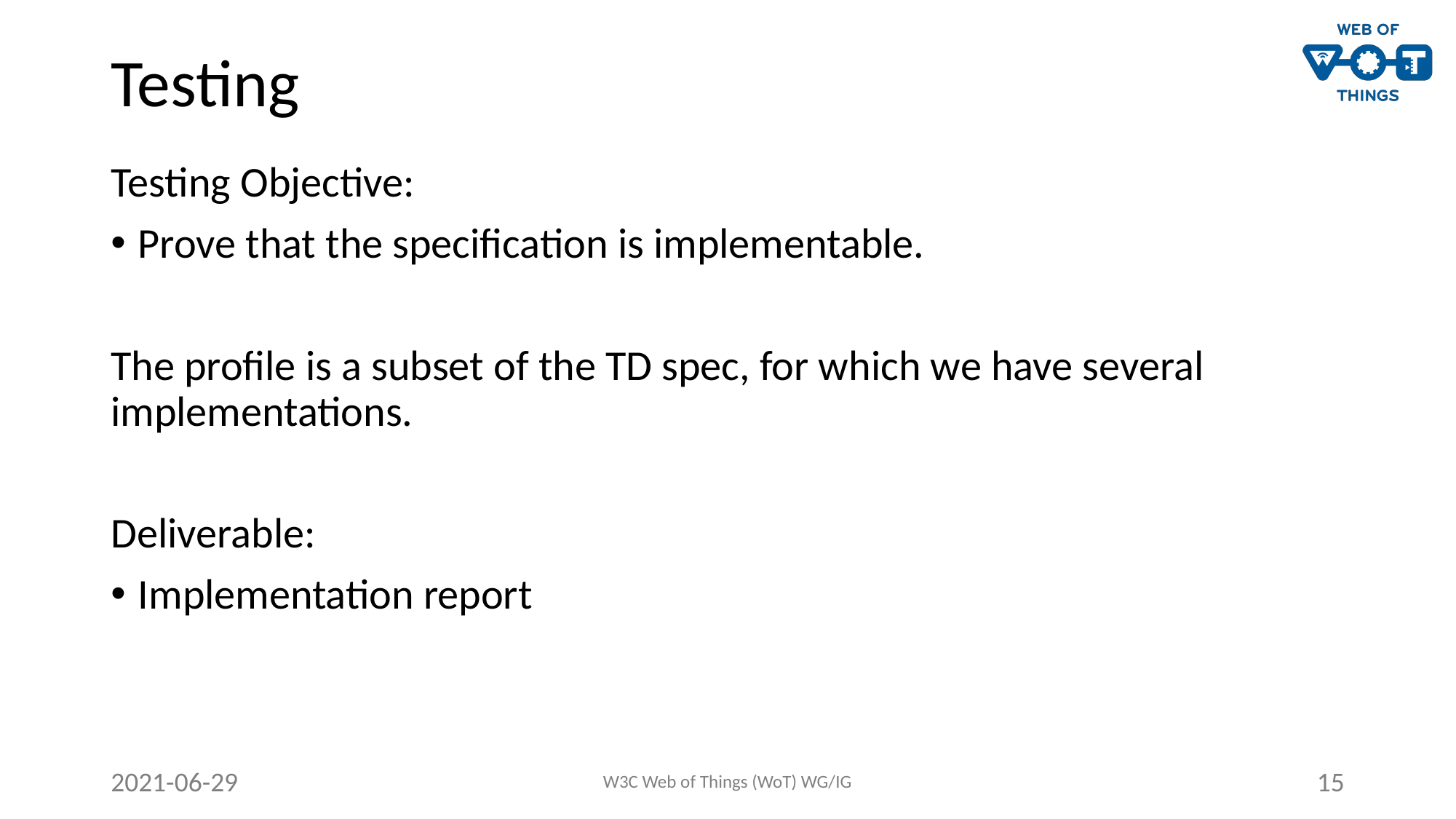

# Testing
Testing Objective:
Prove that the specification is implementable.

The profile is a subset of the TD spec, for which we have several implementations.

Deliverable:
Implementation report
2021-06-29
W3C Web of Things (WoT) WG/IG
15